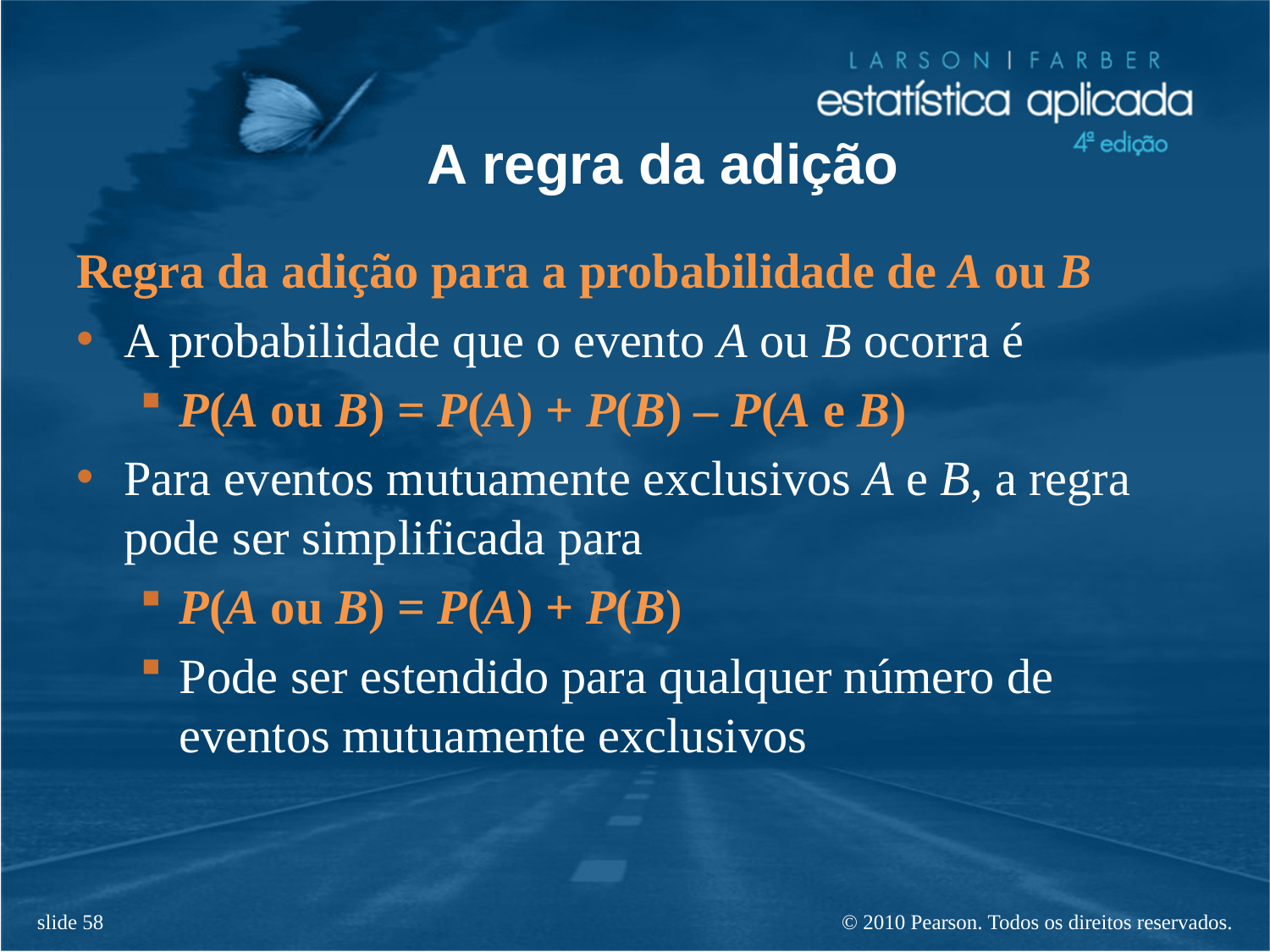

# A regra da adição
Regra da adição para a probabilidade de A ou B
A probabilidade que o evento A ou B ocorra é
P(A ou B) = P(A) + P(B) – P(A e B)
Para eventos mutuamente exclusivos A e B, a regra pode ser simplificada para
P(A ou B) = P(A) + P(B)
Pode ser estendido para qualquer número de eventos mutuamente exclusivos